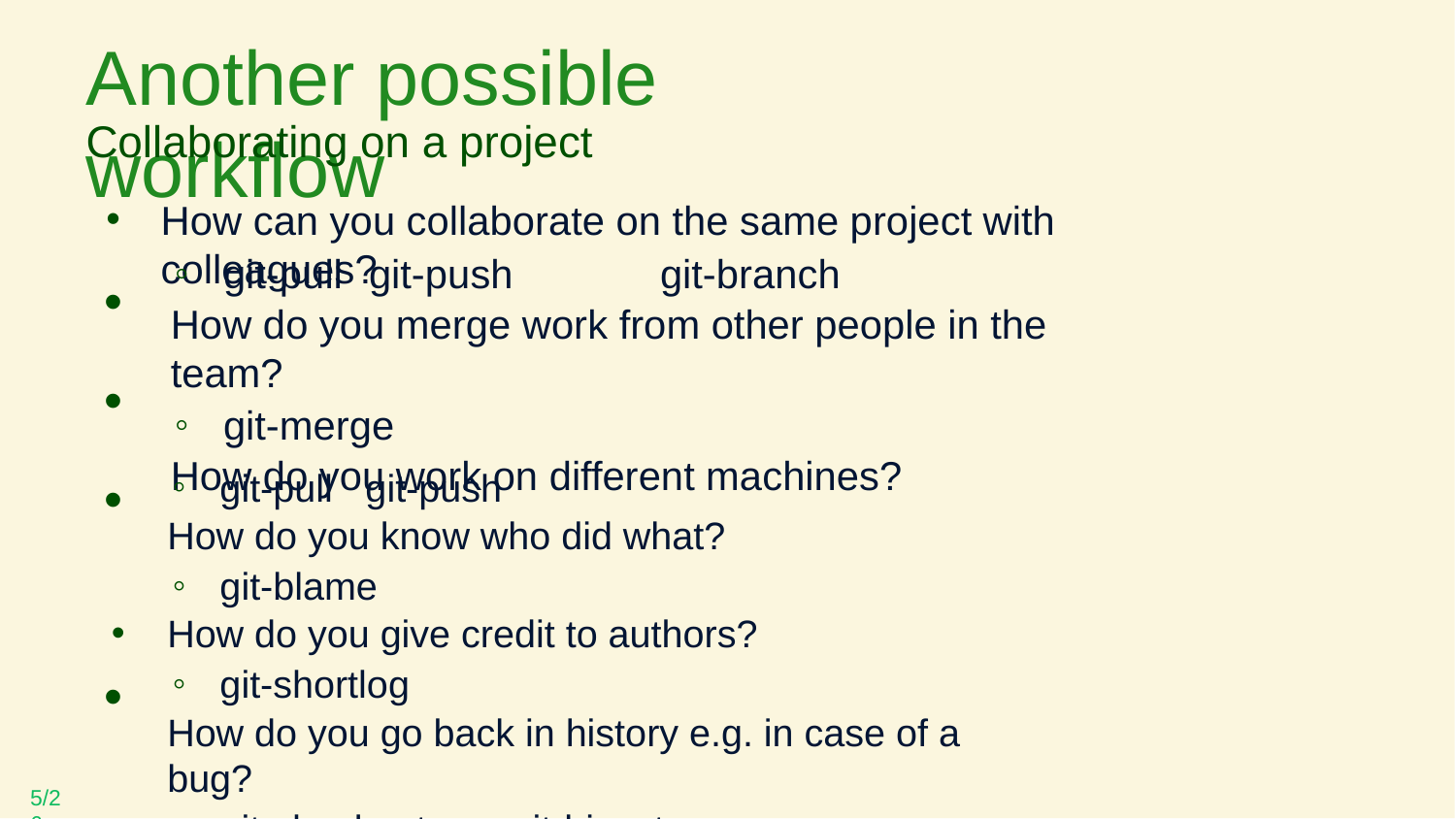

# Another possible workflow
Collaborating on a project
How can you collaborate on the same project with colleagues?
git-pull	git-push 	git-branch
How do you merge work from other people in the team?
git-merge
How do you work on different machines?
•
•
git-pull	git-push
How do you know who did what?
git-blame
How do you give credit to authors?
git-shortlog
How do you go back in history e.g. in case of a bug?
git-checkout	git-bisect
•
•
5/26